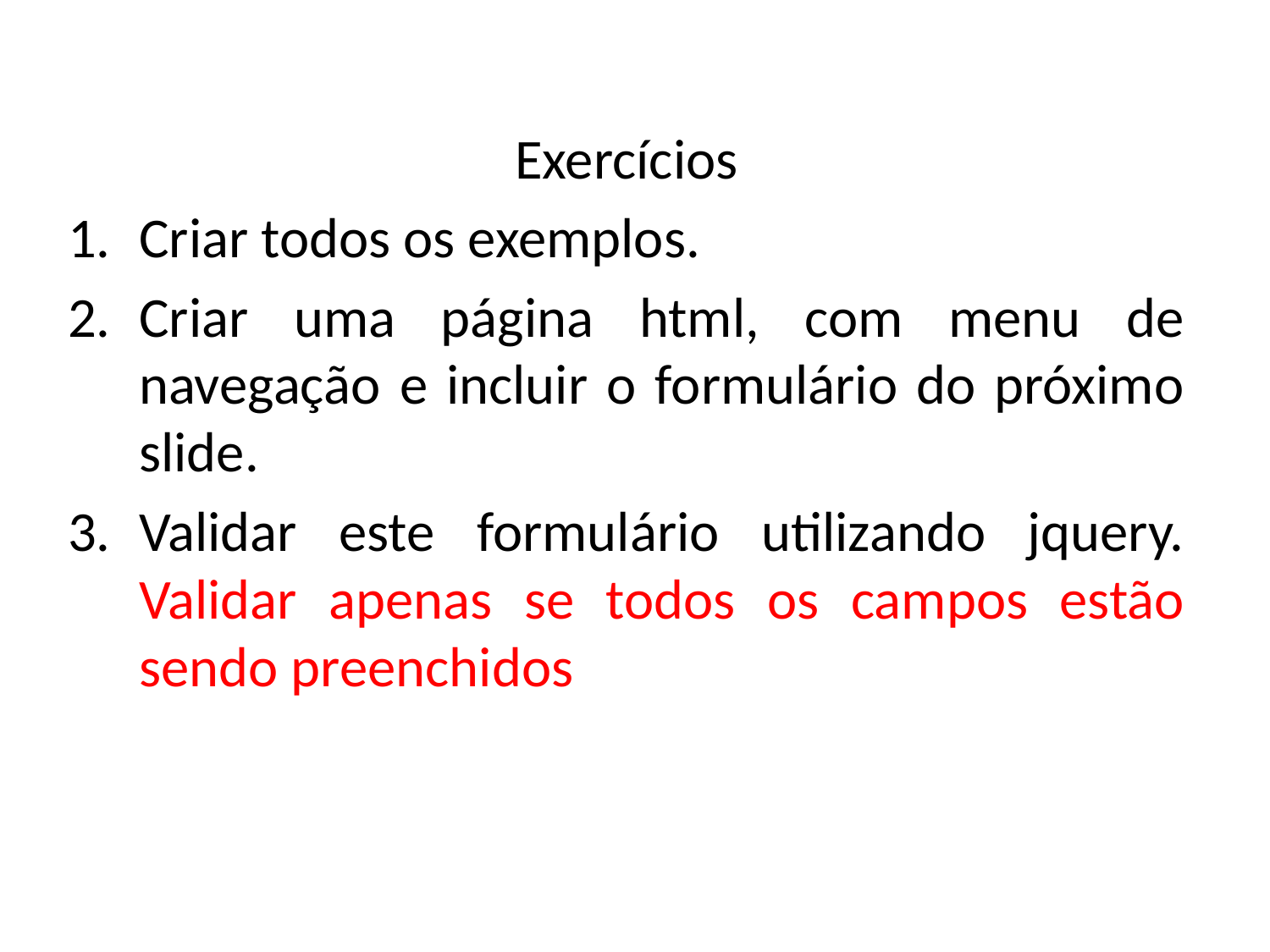

Exercícios
Criar todos os exemplos.
Criar uma página html, com menu de navegação e incluir o formulário do próximo slide.
Validar este formulário utilizando jquery. Validar apenas se todos os campos estão sendo preenchidos